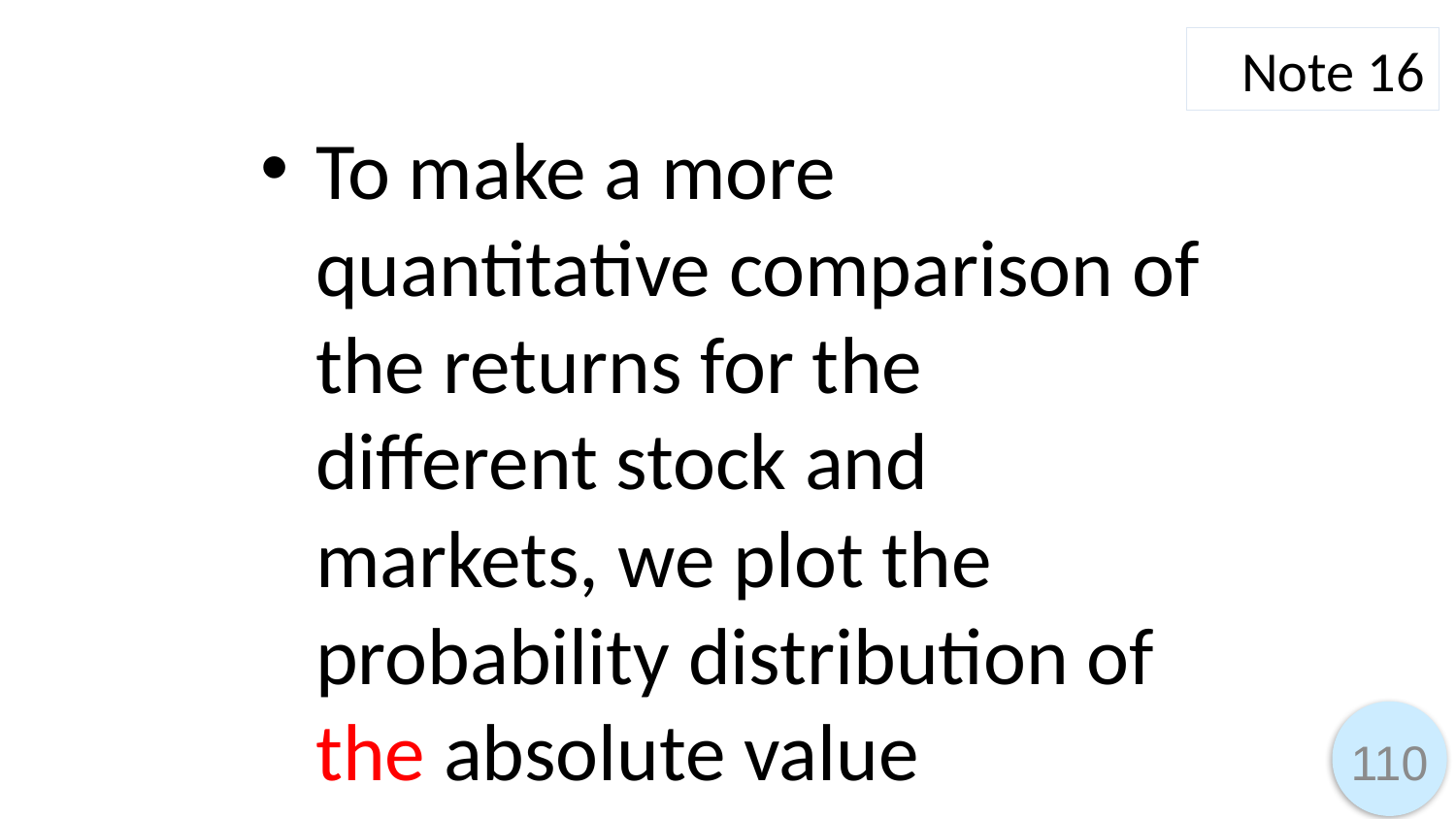

Note 16
To make a more quantitative comparison of the returns for the different stock and markets, we plot the probability distribution of the absolute value of G1(t).
110